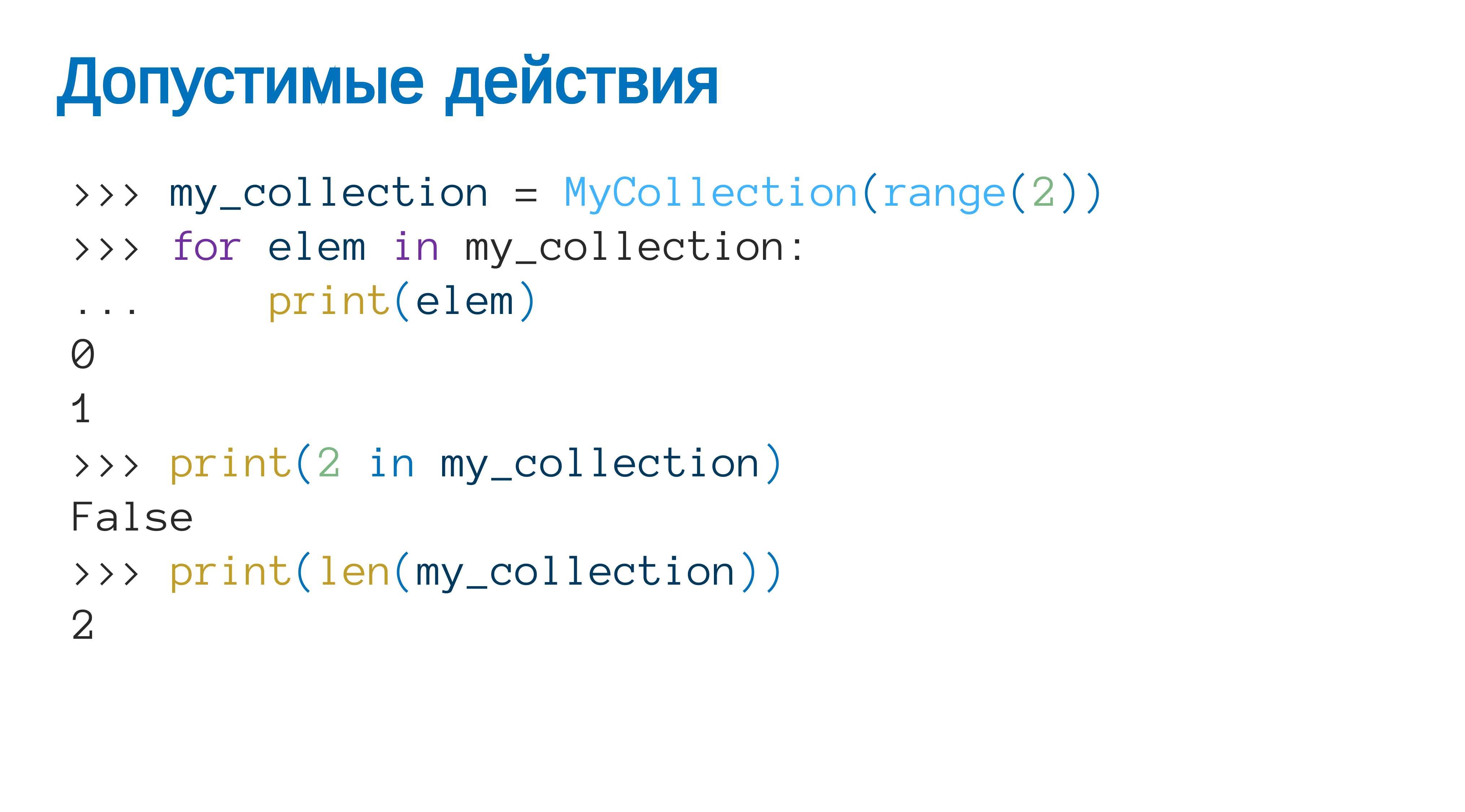

# Допустимые действия
>>> my_collection = MyCollection(range(2))
>>> for elem in my_collection:
...     print(elem)
0
1
>>> print(2 in my_collection)
False
>>> print(len(my_collection))
2

35